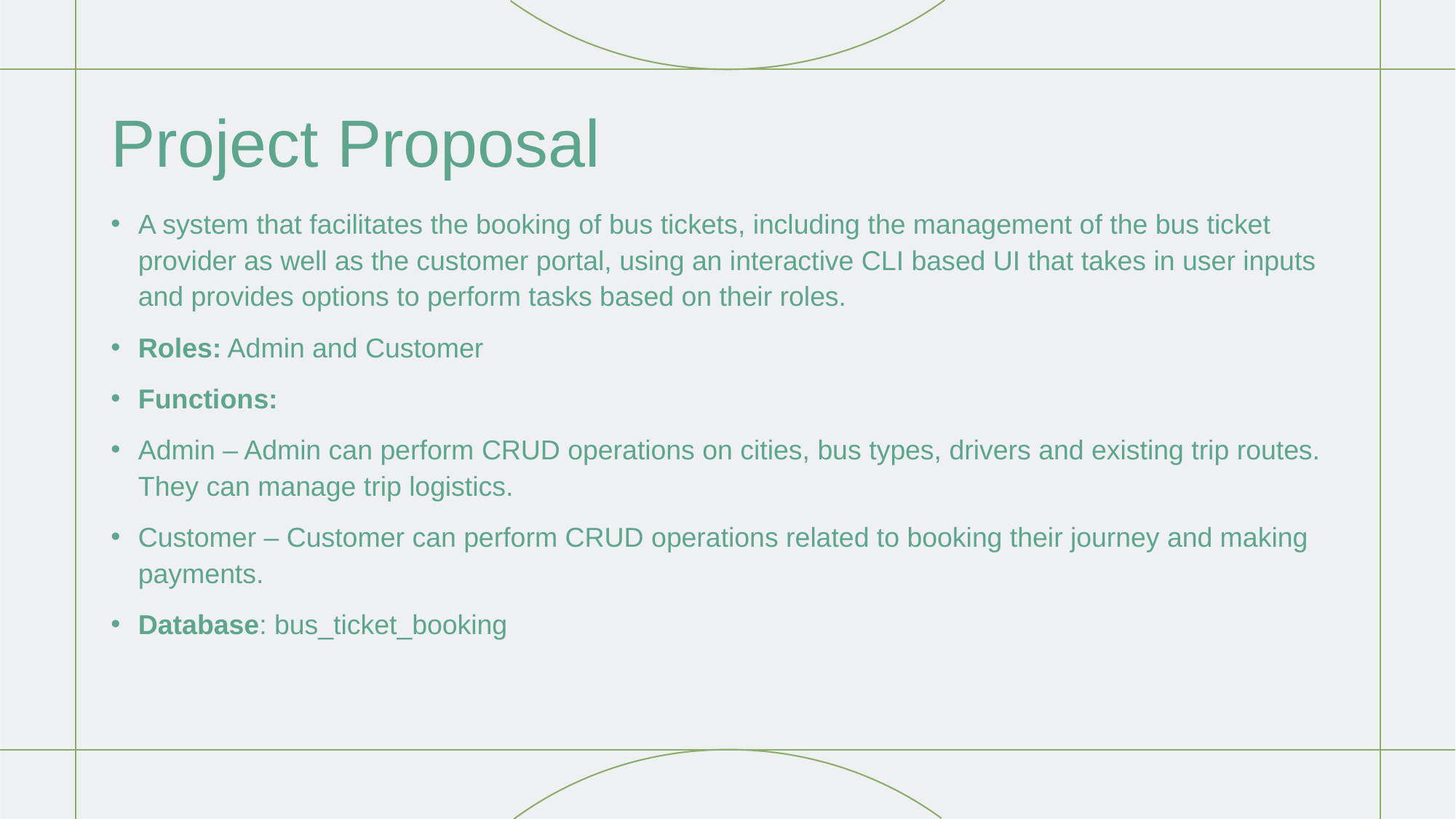

# Project Proposal
A system that facilitates the booking of bus tickets, including the management of the bus ticket provider as well as the customer portal, using an interactive CLI based UI that takes in user inputs and provides options to perform tasks based on their roles.
Roles: Admin and Customer
Functions:
Admin – Admin can perform CRUD operations on cities, bus types, drivers and existing trip routes. They can manage trip logistics.
Customer – Customer can perform CRUD operations related to booking their journey and making payments.
Database: bus_ticket_booking